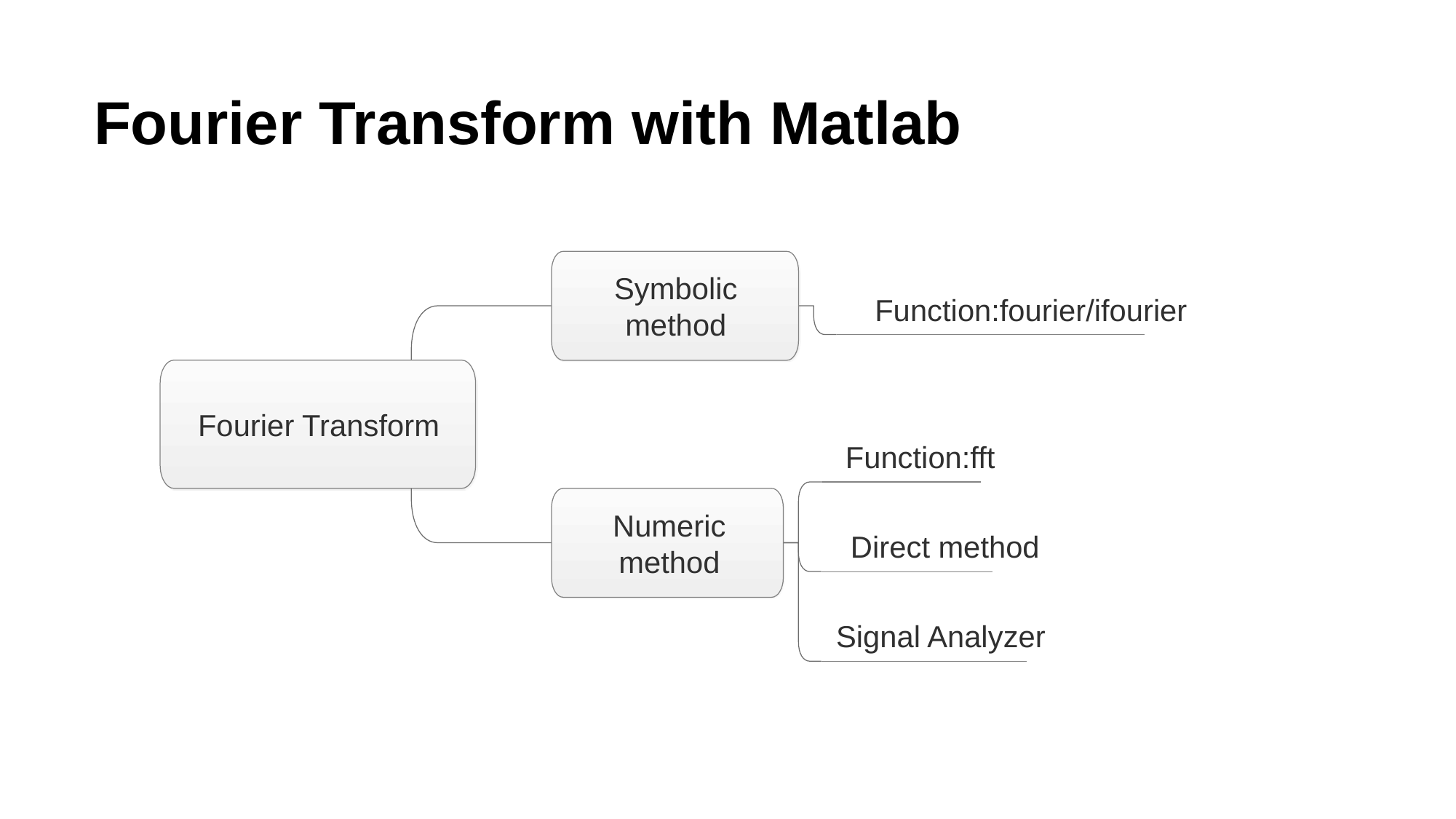

Fourier Transform with Matlab

Symbolic method
Function:fourier/ifourier

Fourier Transform
Function:fft

Numeric method
Direct method

Signal Analyzer